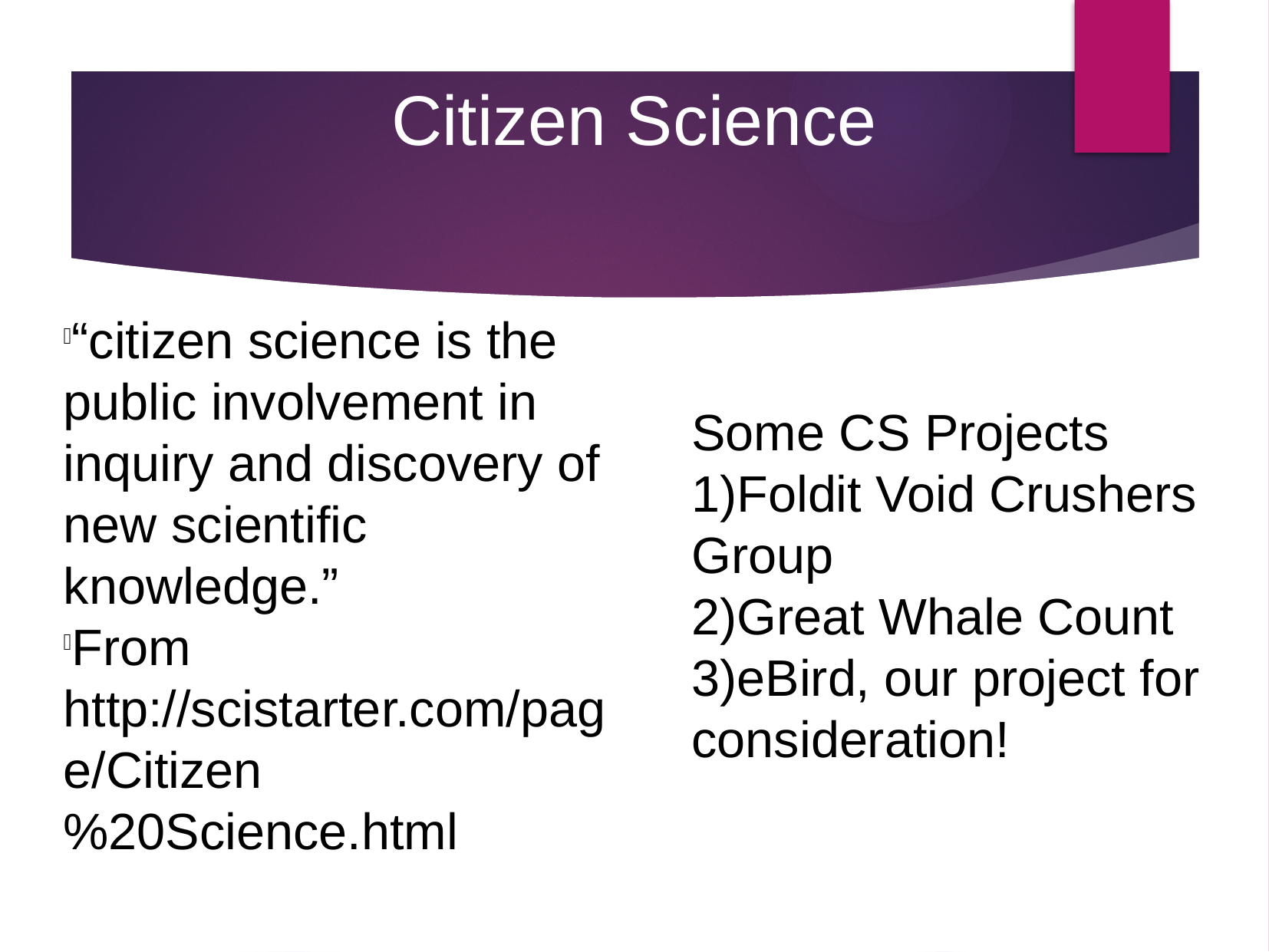

Citizen Science
“citizen science is the public involvement in inquiry and discovery of new scientific knowledge.”
From http://scistarter.com/page/Citizen%20Science.html
Some CS Projects
Foldit Void Crushers Group
Great Whale Count
eBird, our project for consideration!